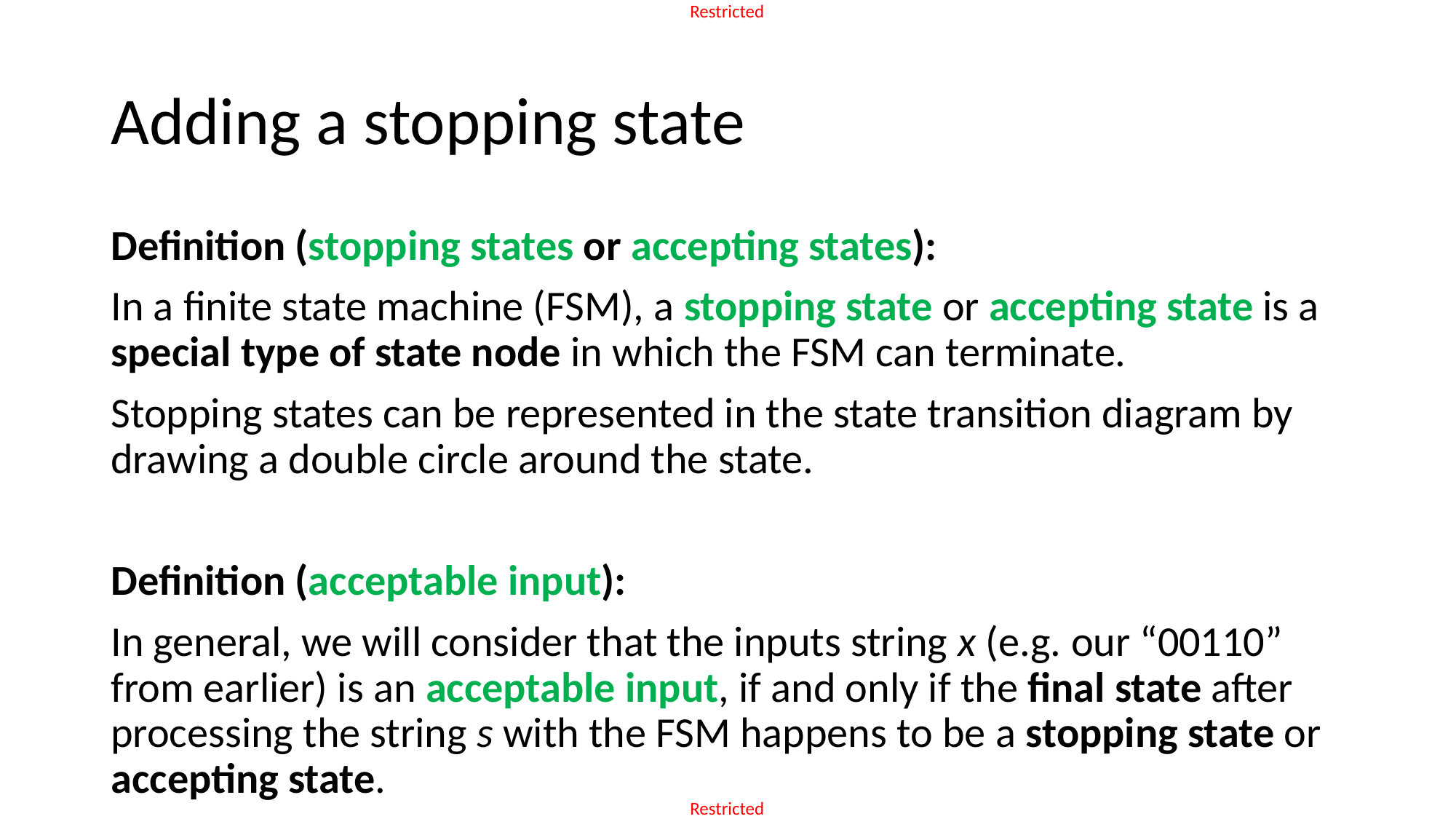

# Adding a stopping state
Definition (stopping states or accepting states):
In a finite state machine (FSM), a stopping state or accepting state is a special type of state node in which the FSM can terminate.
Stopping states can be represented in the state transition diagram by drawing a double circle around the state.

Definition (acceptable input):
In general, we will consider that the inputs string x (e.g. our “00110” from earlier) is an acceptable input, if and only if the final state after processing the string s with the FSM happens to be a stopping state or accepting state.